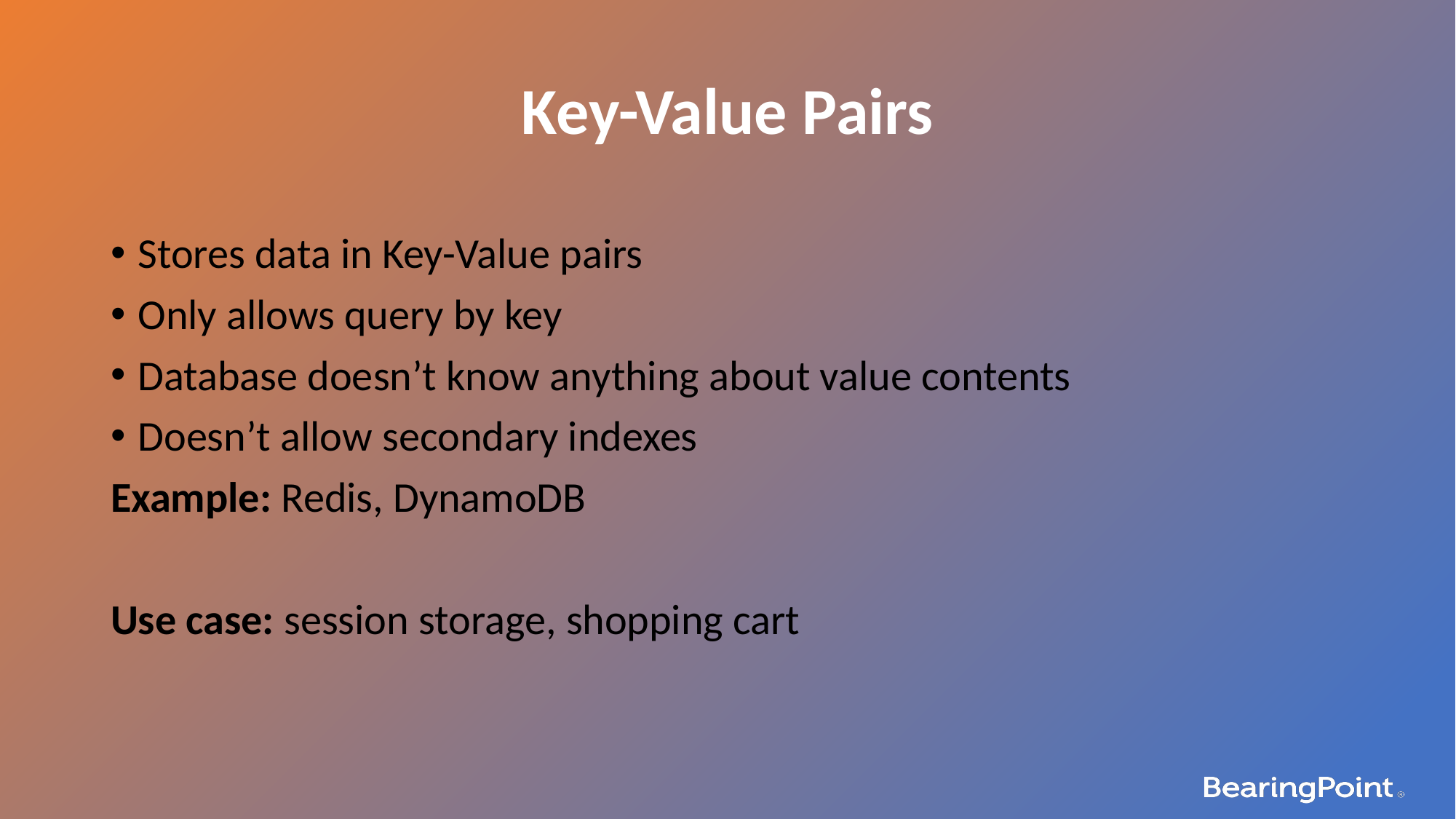

Key-Value Pairs
Stores data in Key-Value pairs
Only allows query by key
Database doesn’t know anything about value contents
Doesn’t allow secondary indexes
Example: Redis, DynamoDB

Use case: session storage, shopping cart